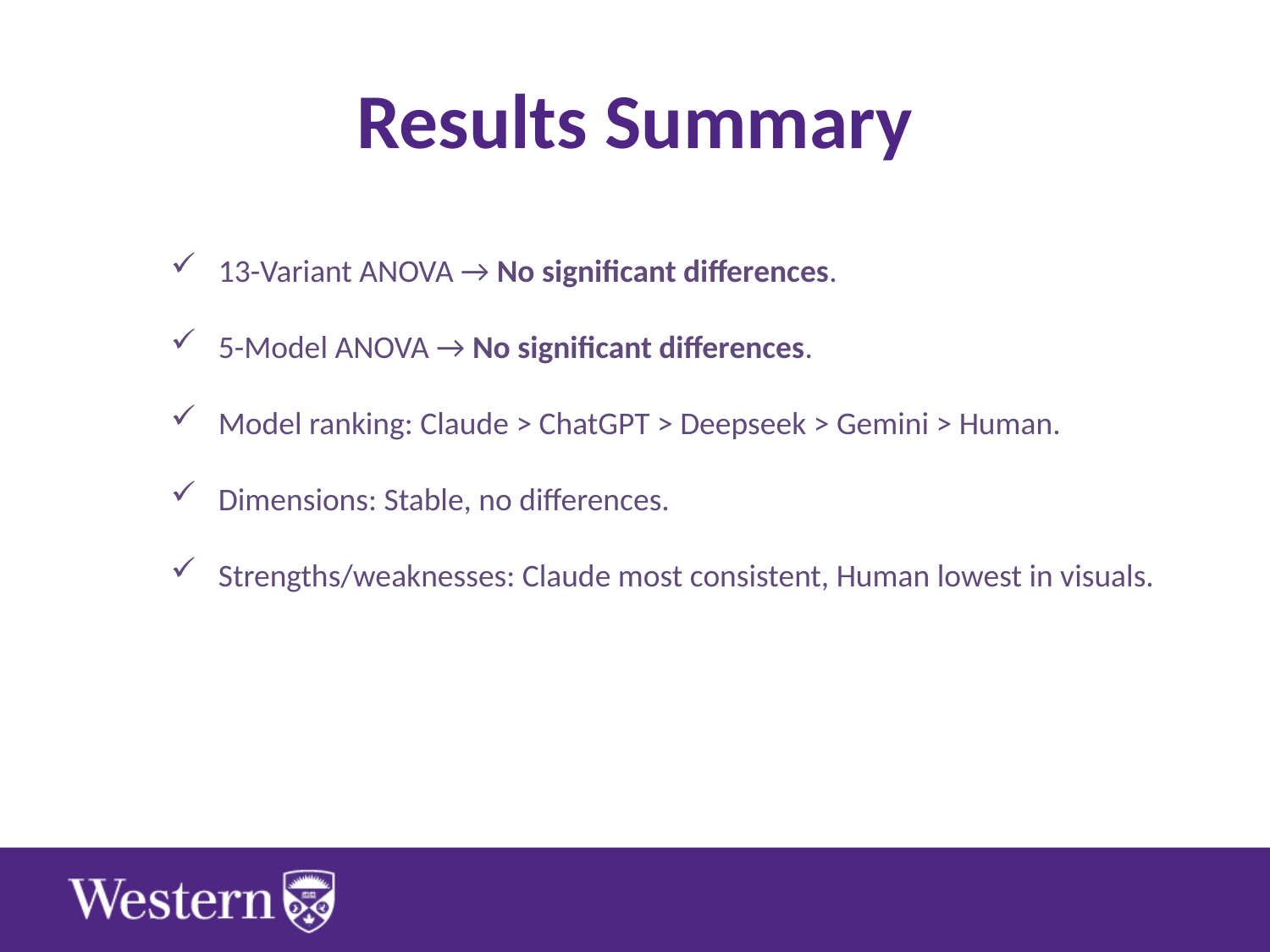

# Results Summary
13-Variant ANOVA → No significant differences.

5-Model ANOVA → No significant differences.

Model ranking: Claude > ChatGPT > Deepseek > Gemini > Human.

Dimensions: Stable, no differences.

Strengths/weaknesses: Claude most consistent, Human lowest in visuals.